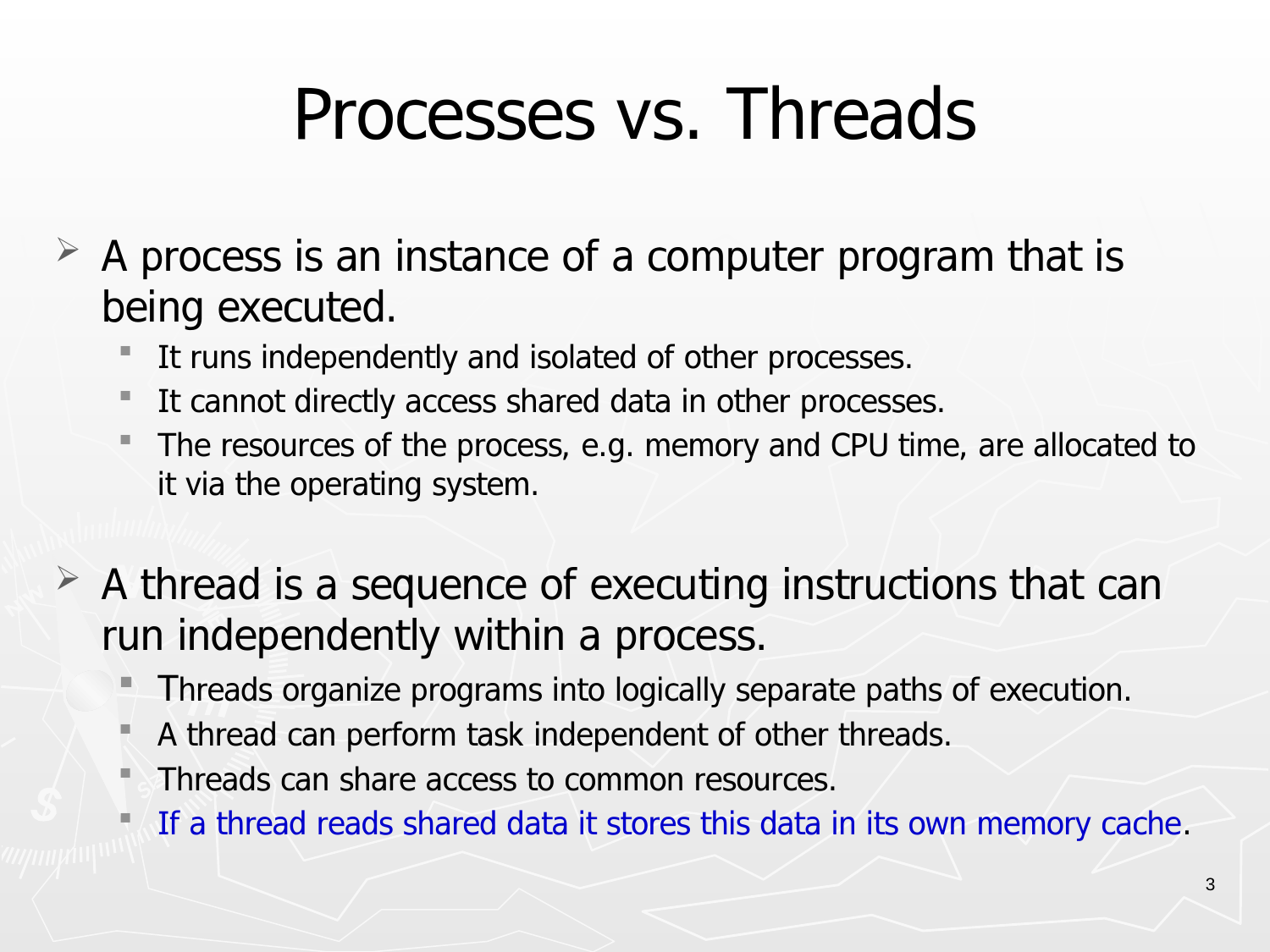

# Processes vs. Threads
A process is an instance of a computer program that is being executed.
It runs independently and isolated of other processes.
It cannot directly access shared data in other processes.
The resources of the process, e.g. memory and CPU time, are allocated to it via the operating system.

A thread is a sequence of executing instructions that can run independently within a process.
Threads organize programs into logically separate paths of execution.
A thread can perform task independent of other threads.
Threads can share access to common resources.
If a thread reads shared data it stores this data in its own memory cache.
3